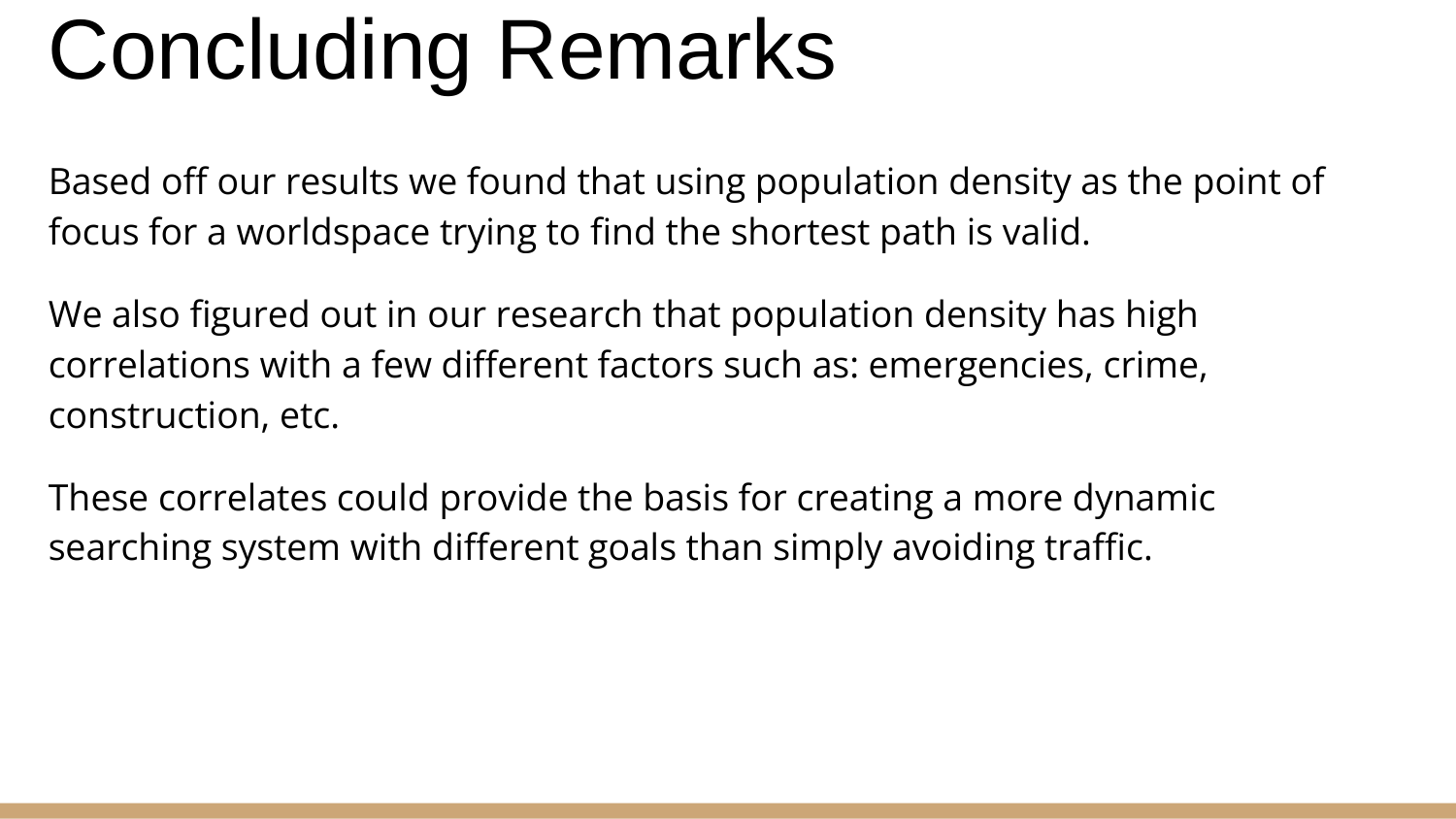

# Concluding Remarks
Based off our results we found that using population density as the point of focus for a worldspace trying to find the shortest path is valid.
We also figured out in our research that population density has high correlations with a few different factors such as: emergencies, crime, construction, etc.
These correlates could provide the basis for creating a more dynamic searching system with different goals than simply avoiding traffic.